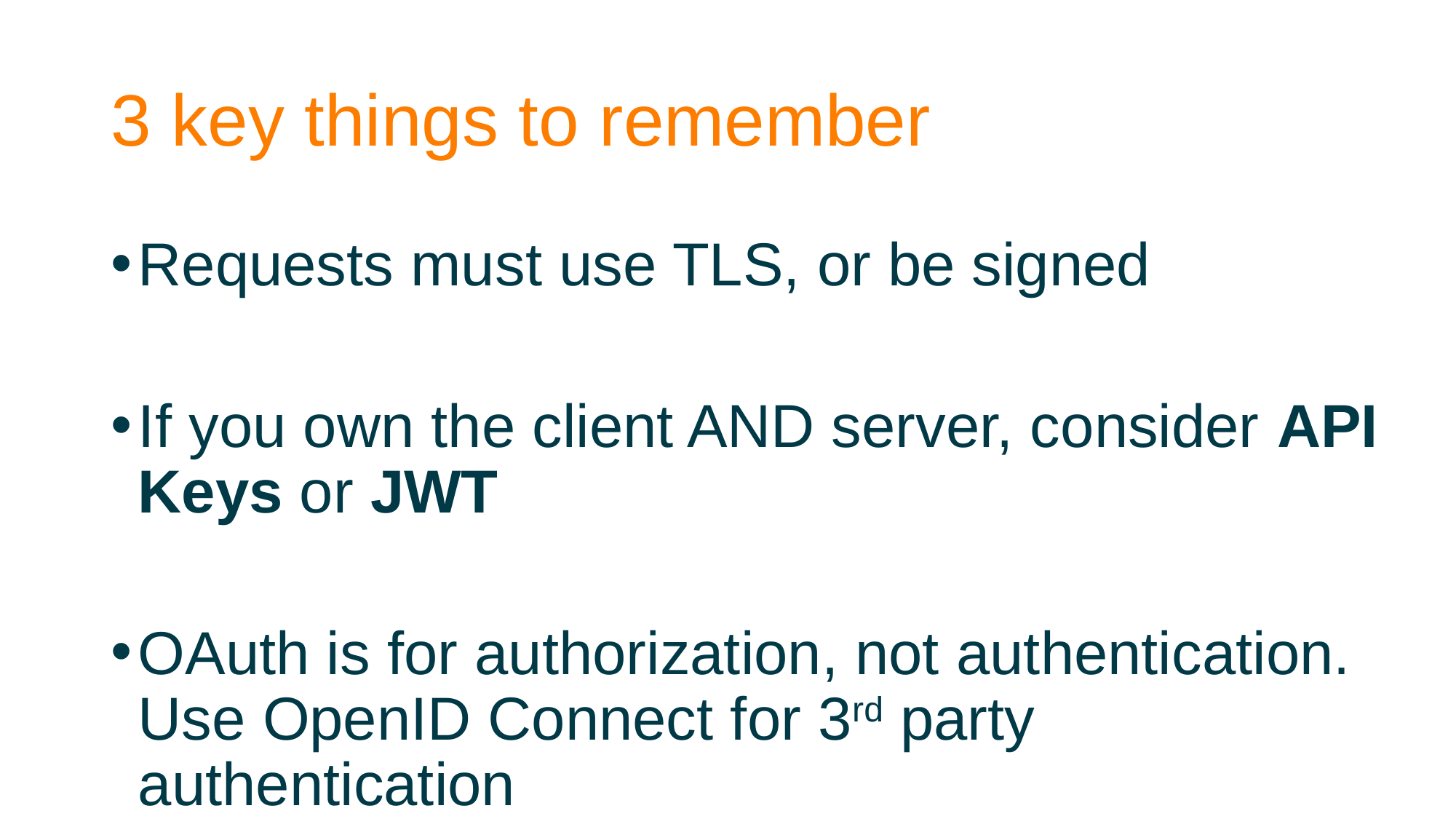

# 3 key things to remember
Requests must use TLS, or be signed

If you own the client AND server, consider API Keys or JWT

OAuth is for authorization, not authentication. Use OpenID Connect for 3rd party authentication